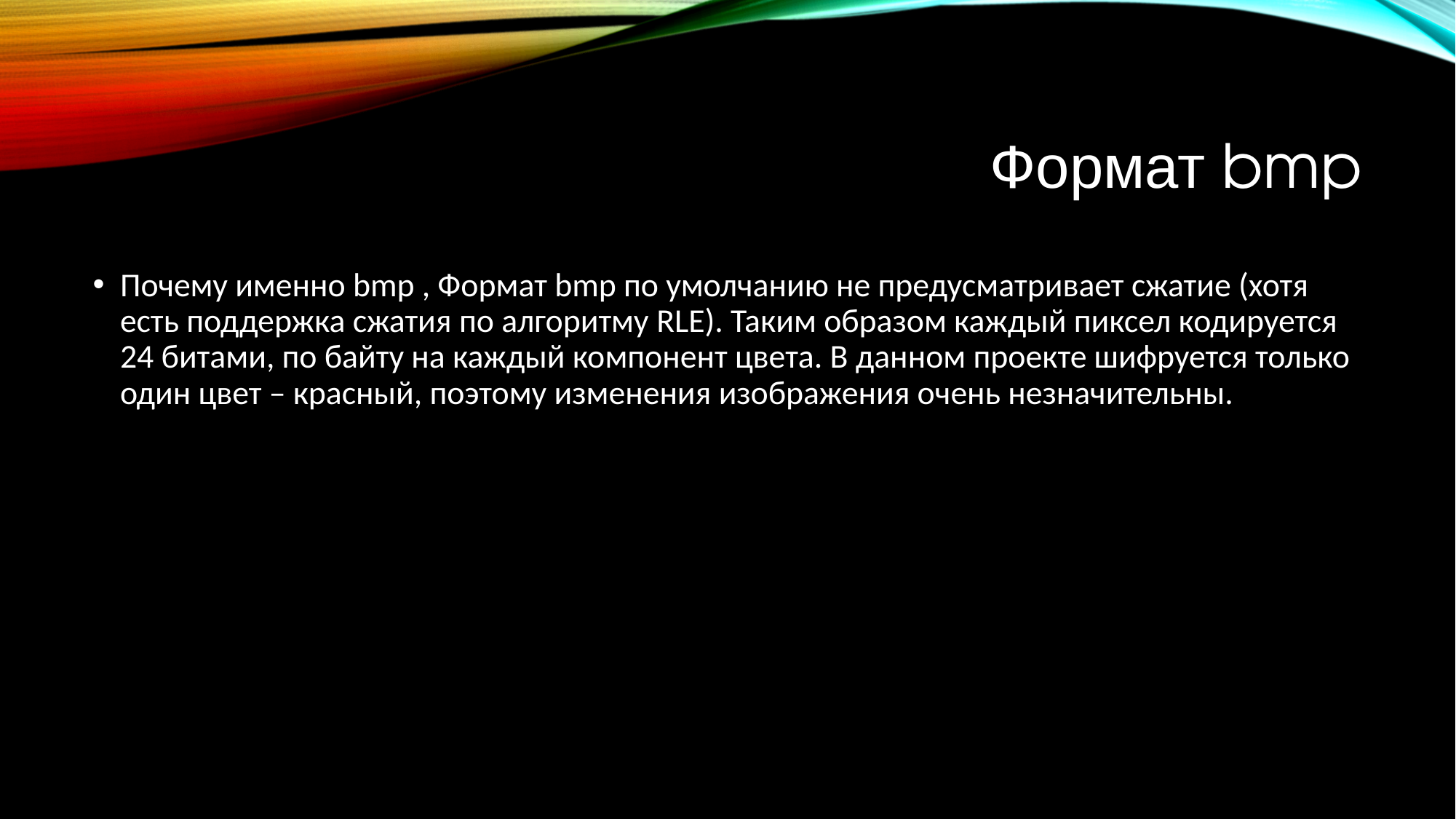

# Формат bmp
Почему именно bmp , Формат bmp по умолчанию не предусматривает сжатие (хотя есть поддержка сжатия по алгоритму RLE). Таким образом каждый пиксел кодируется 24 битами, по байту на каждый компонент цвета. В данном проекте шифруется только один цвет – красный, поэтому изменения изображения очень незначительны.